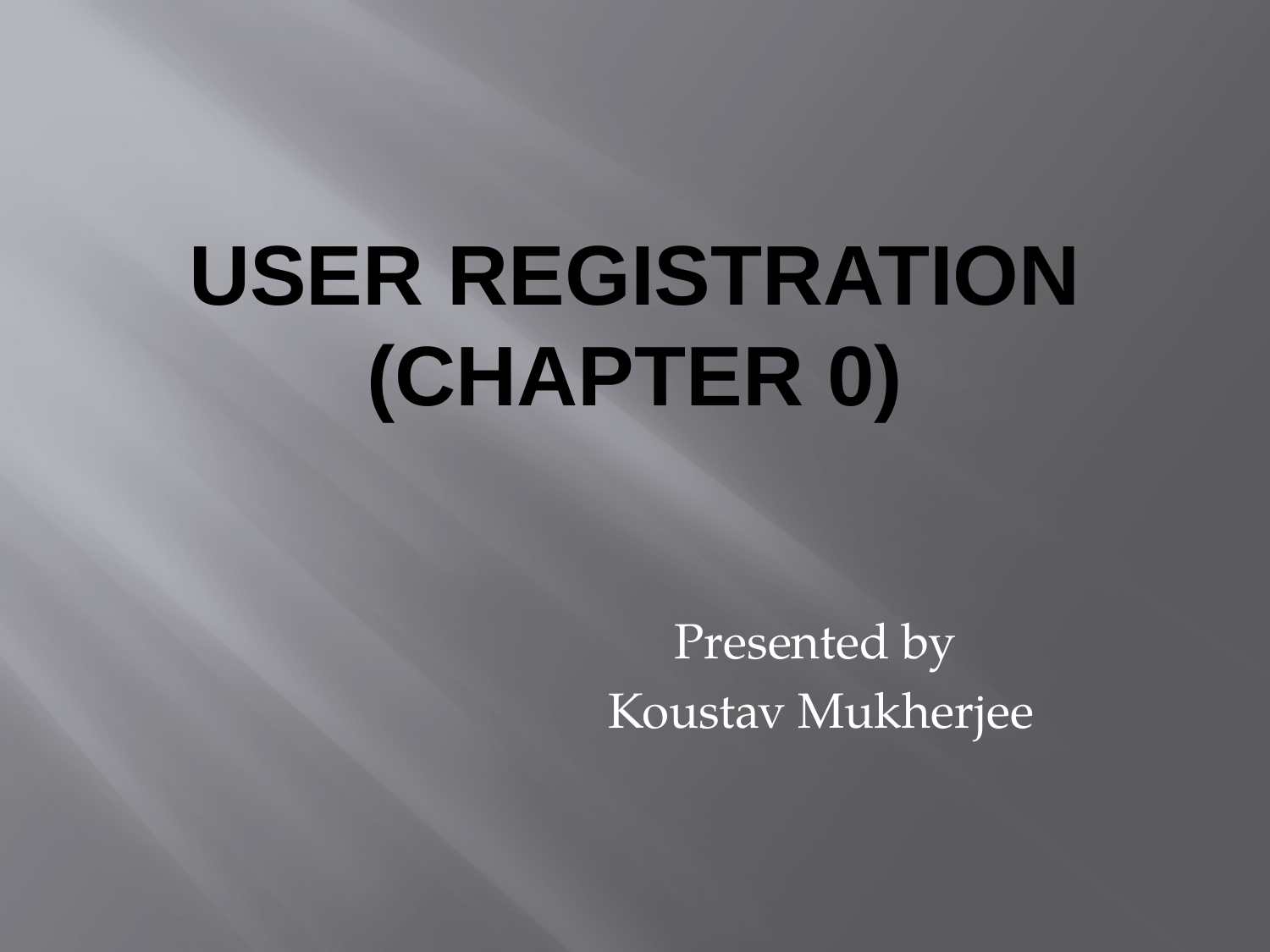

# User Registration (chapter 0)
Presented by
Koustav Mukherjee